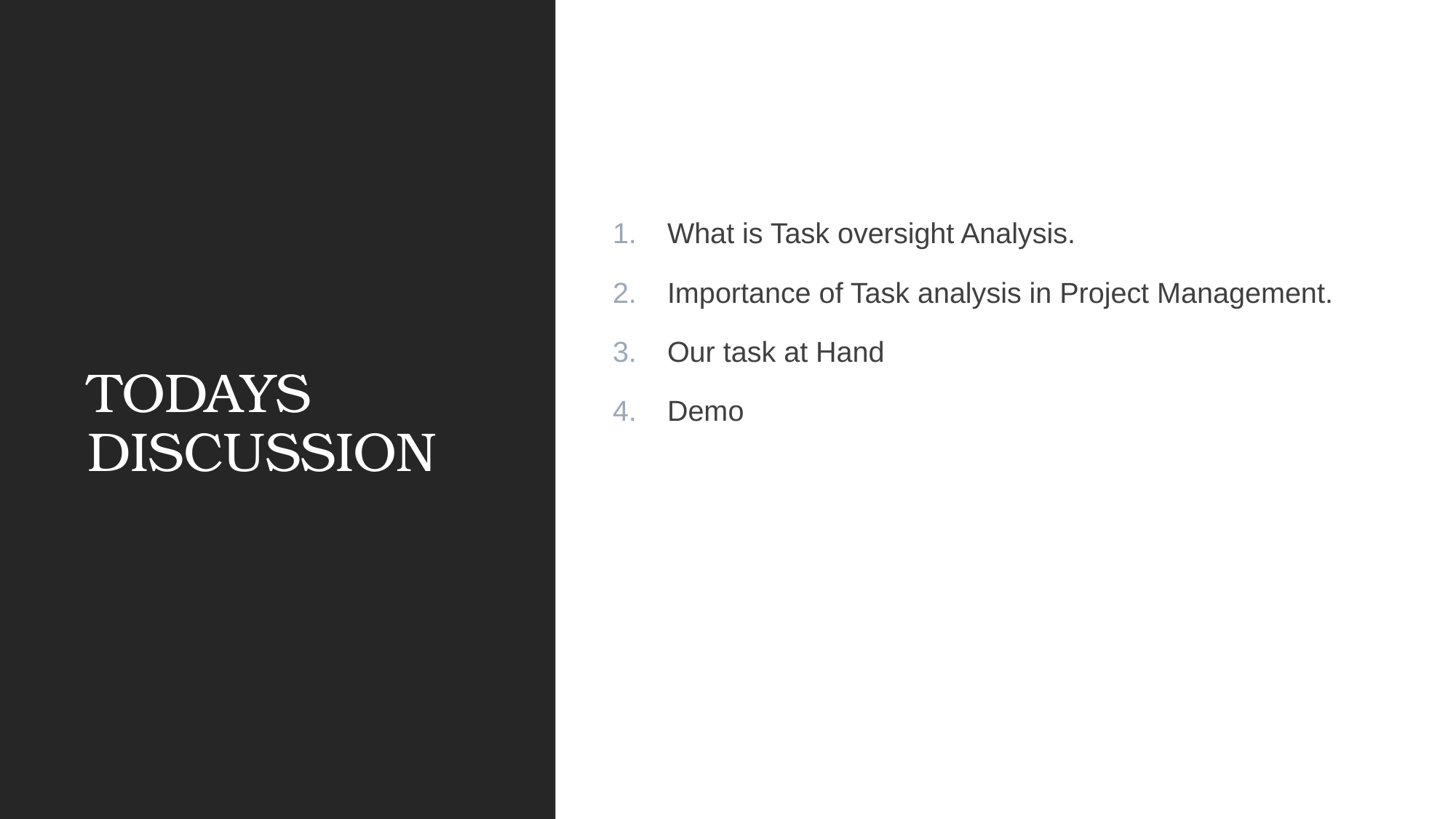

What is Task oversight Analysis.
Importance of Task analysis in Project Management.
Our task at Hand
Demo

# TODAYS DISCUSSION